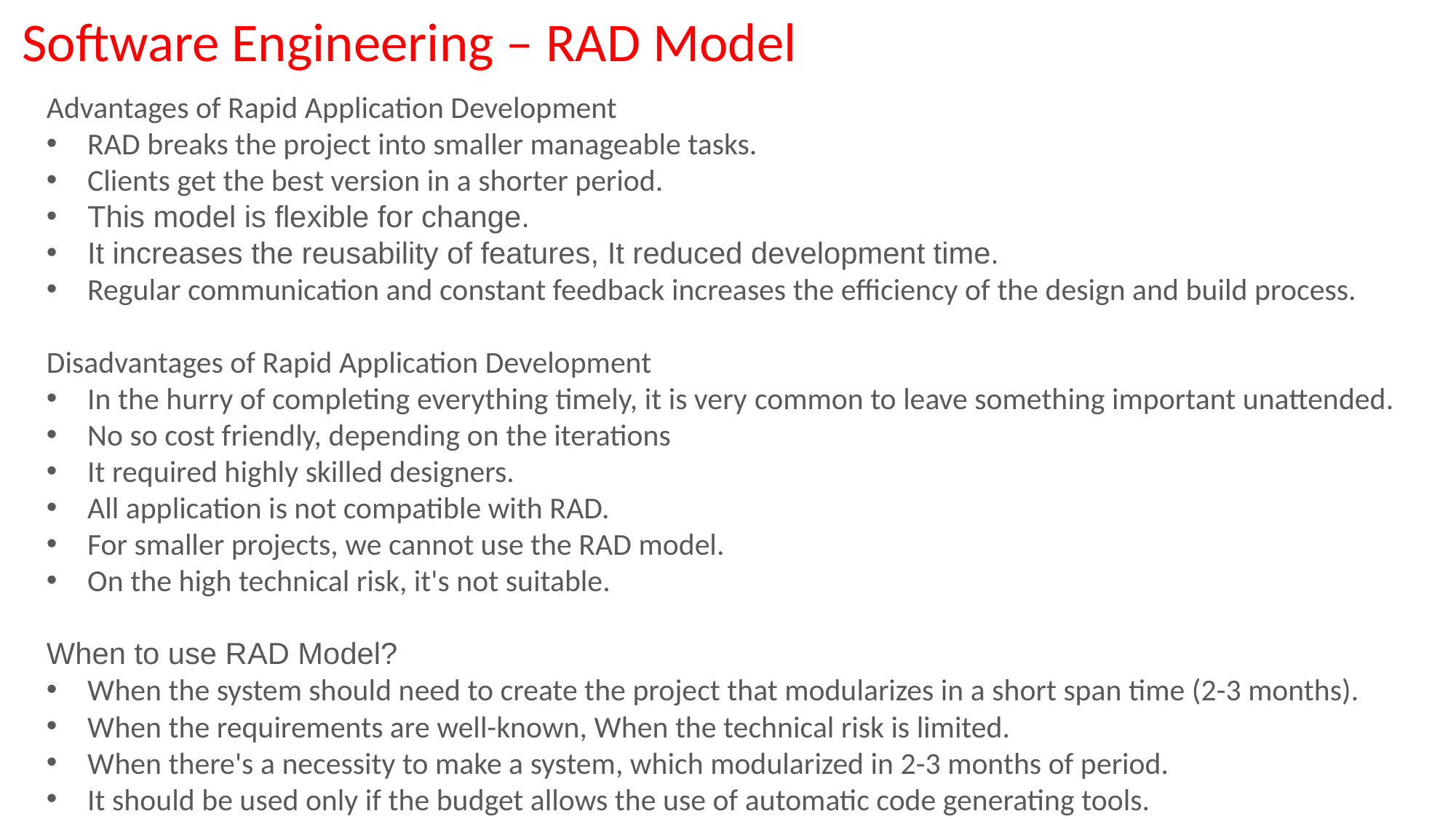

Software Engineering – RAD Model
Advantages of Rapid Application Development
RAD breaks the project into smaller manageable tasks.
Clients get the best version in a shorter period.
This model is flexible for change.
It increases the reusability of features, It reduced development time.
Regular communication and constant feedback increases the efficiency of the design and build process.

Disadvantages of Rapid Application Development
In the hurry of completing everything timely, it is very common to leave something important unattended.
No so cost friendly, depending on the iterations
It required highly skilled designers.
All application is not compatible with RAD.
For smaller projects, we cannot use the RAD model.
On the high technical risk, it's not suitable.

When to use RAD Model?
When the system should need to create the project that modularizes in a short span time (2-3 months).
When the requirements are well-known, When the technical risk is limited.
When there's a necessity to make a system, which modularized in 2-3 months of period.
It should be used only if the budget allows the use of automatic code generating tools.
#